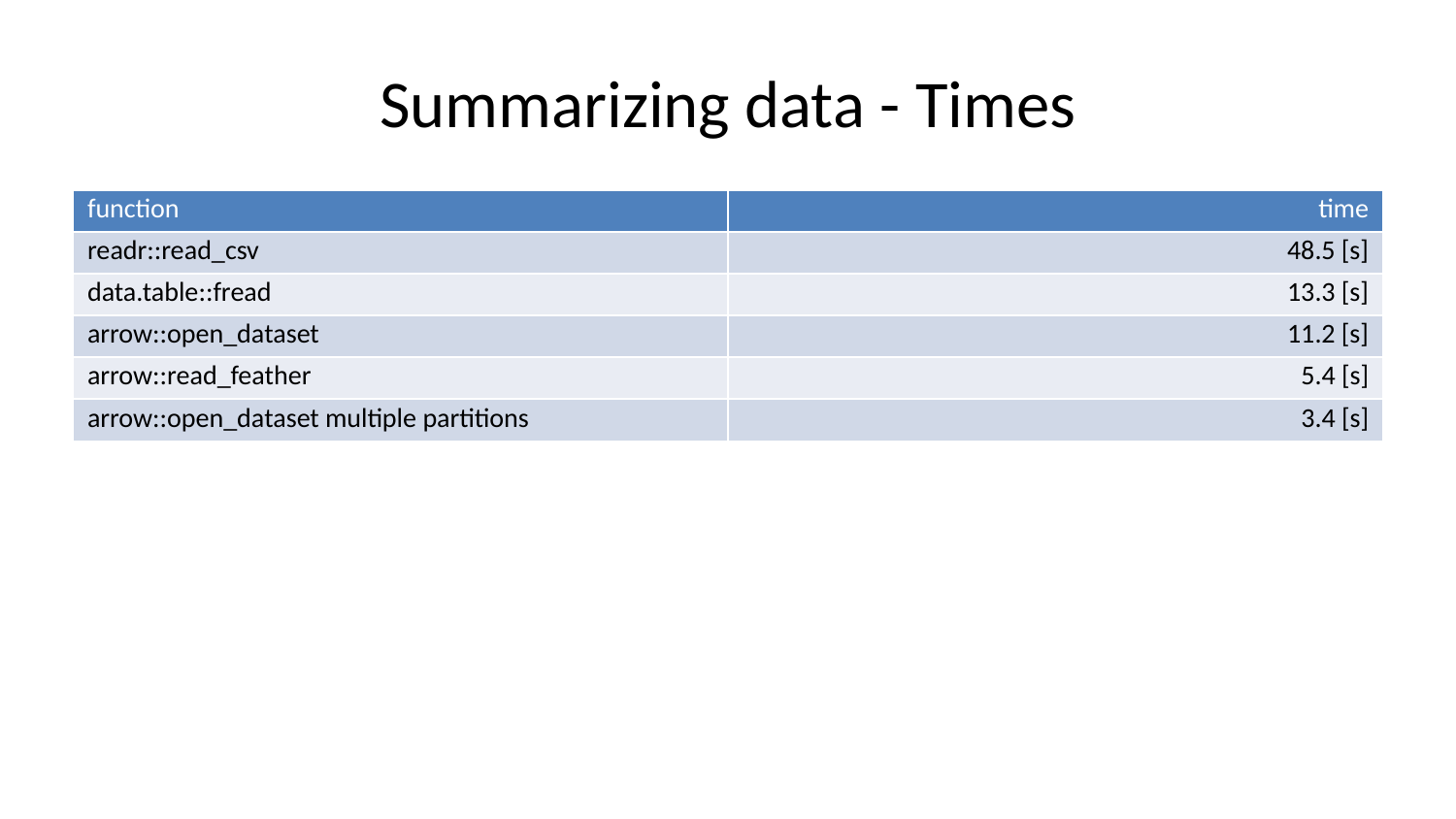

# Summarizing data - Times
| function | time |
| --- | --- |
| readr::read\_csv | 48.5 [s] |
| data.table::fread | 13.3 [s] |
| arrow::open\_dataset | 11.2 [s] |
| arrow::read\_feather | 5.4 [s] |
| arrow::open\_dataset multiple partitions | 3.4 [s] |